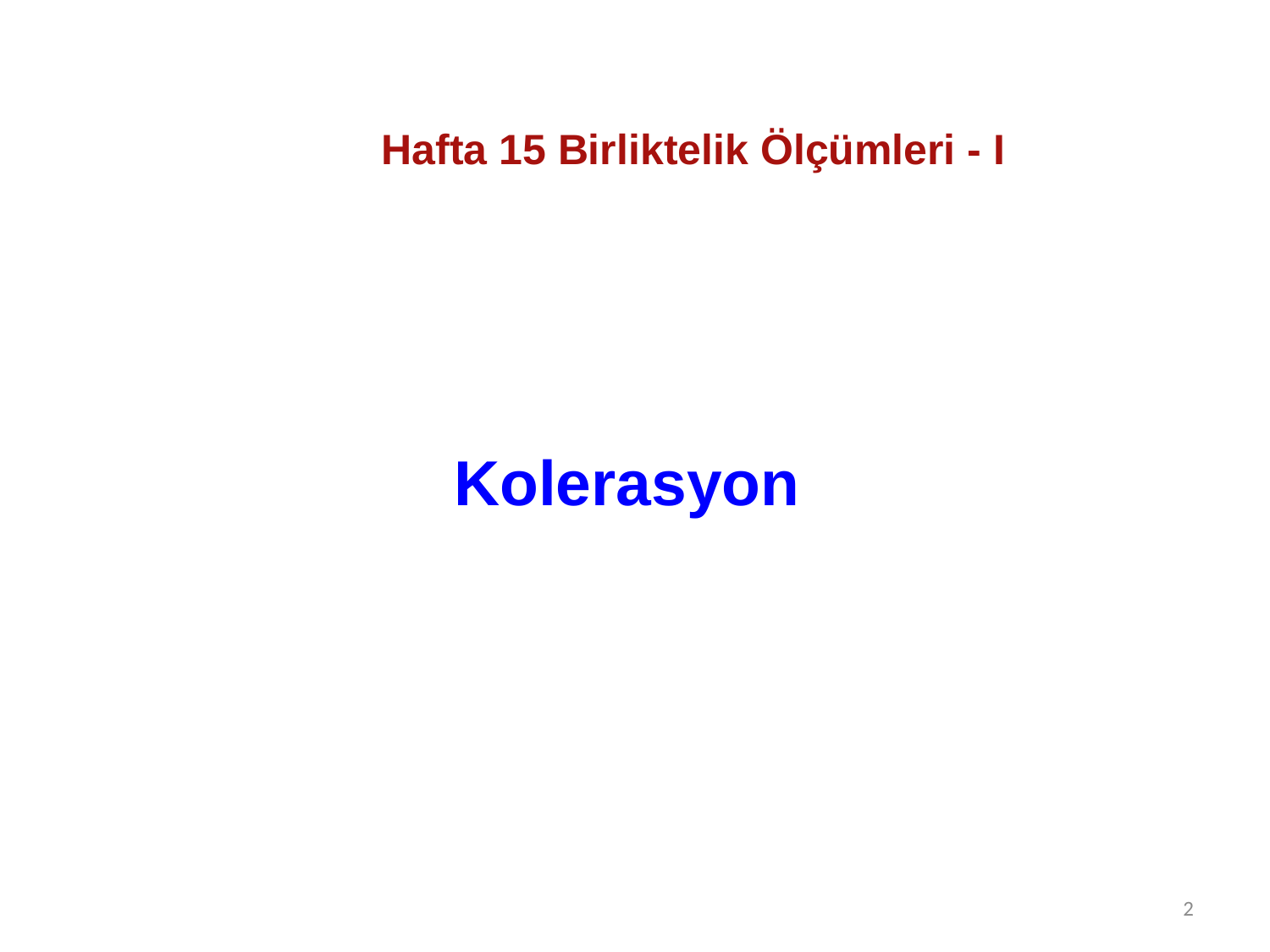

Hafta 15 Birliktelik Ölçümleri - I

# Kolerasyon

2